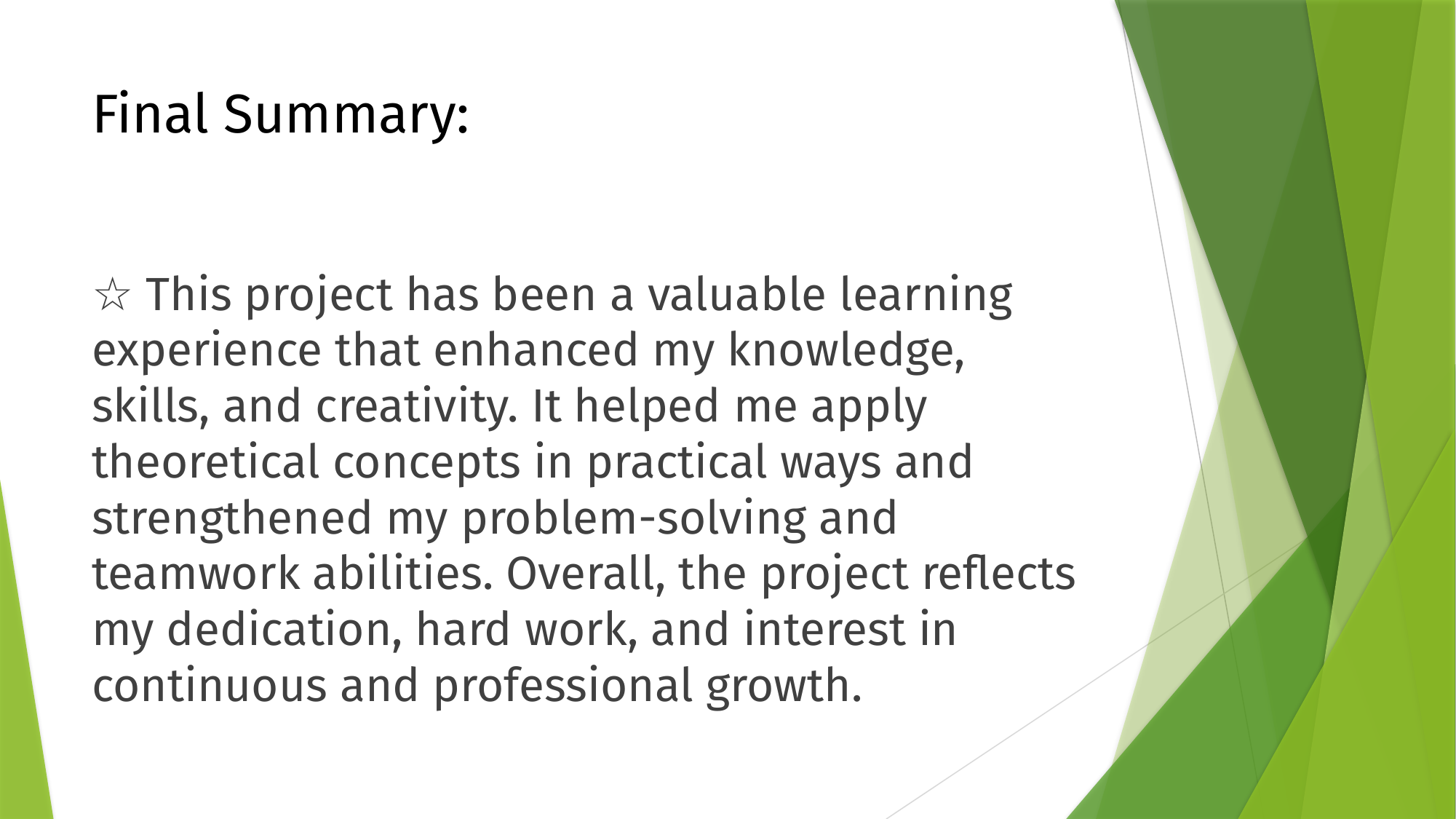

# Final Summary:
☆ This project has been a valuable learning experience that enhanced my knowledge, skills, and creativity. It helped me apply theoretical concepts in practical ways and strengthened my problem-solving and teamwork abilities. Overall, the project reflects my dedication, hard work, and interest in continuous and professional growth.